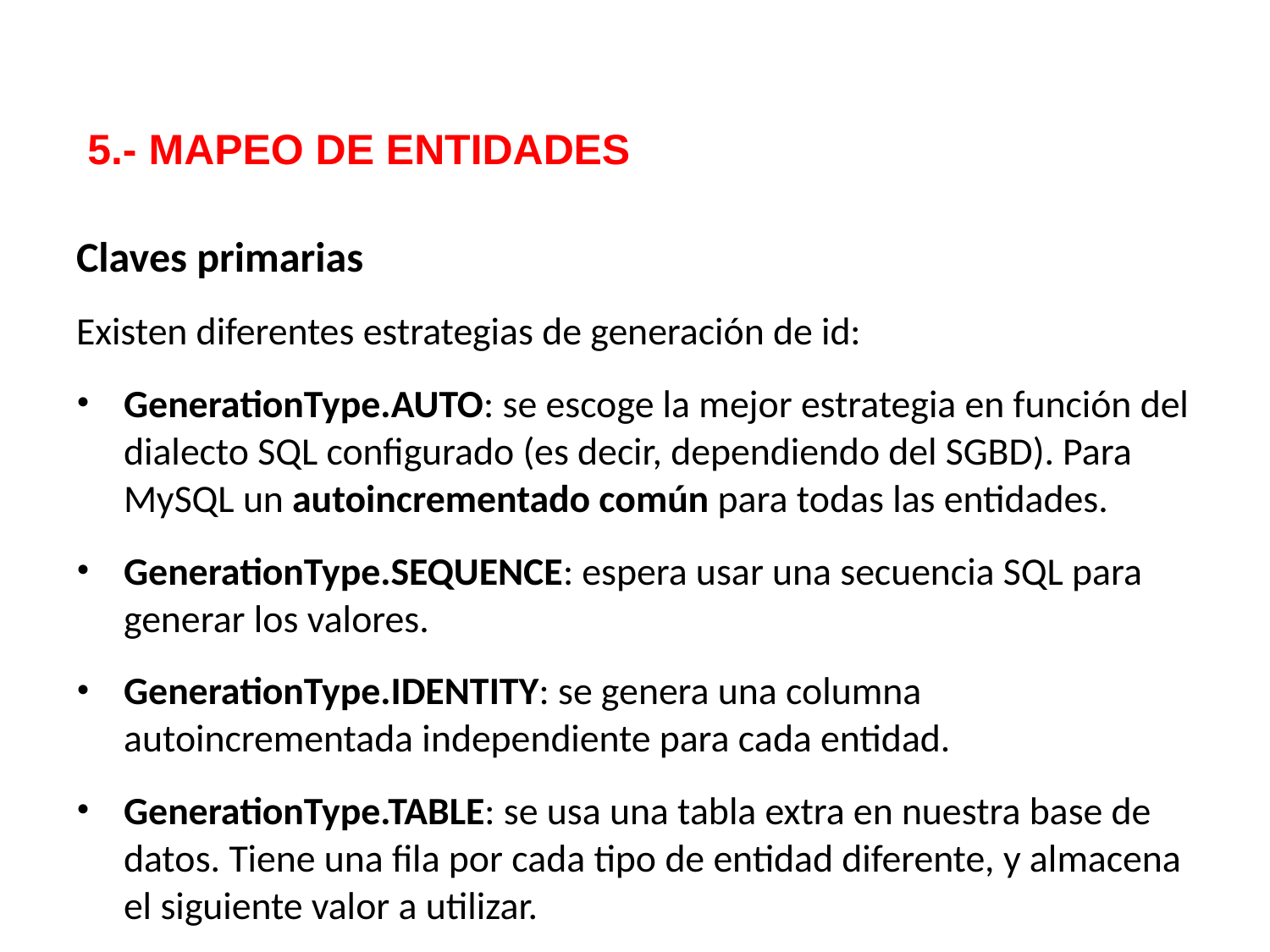

5.- MAPEO DE ENTIDADES
Claves primarias
Existen diferentes estrategias de generación de id:
GenerationType.AUTO: se escoge la mejor estrategia en función del dialecto SQL configurado (es decir, dependiendo del SGBD). Para MySQL un autoincrementado común para todas las entidades.
GenerationType.SEQUENCE: espera usar una secuencia SQL para generar los valores.
GenerationType.IDENTITY: se genera una columna autoincrementada independiente para cada entidad.
GenerationType.TABLE: se usa una tabla extra en nuestra base de datos. Tiene una fila por cada tipo de entidad diferente, y almacena el siguiente valor a utilizar.